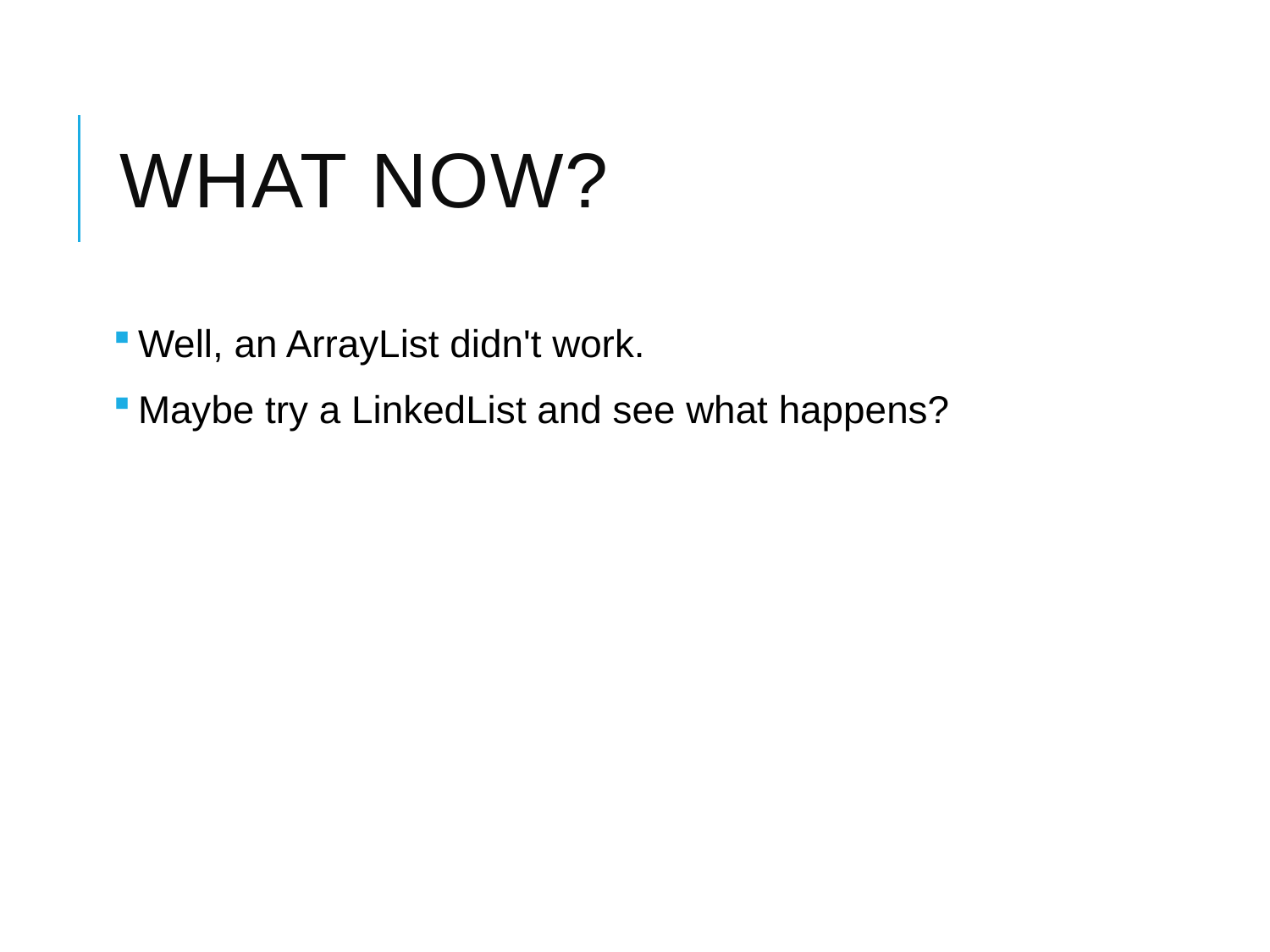

# What now?
Well, an ArrayList didn't work.
Maybe try a LinkedList and see what happens?